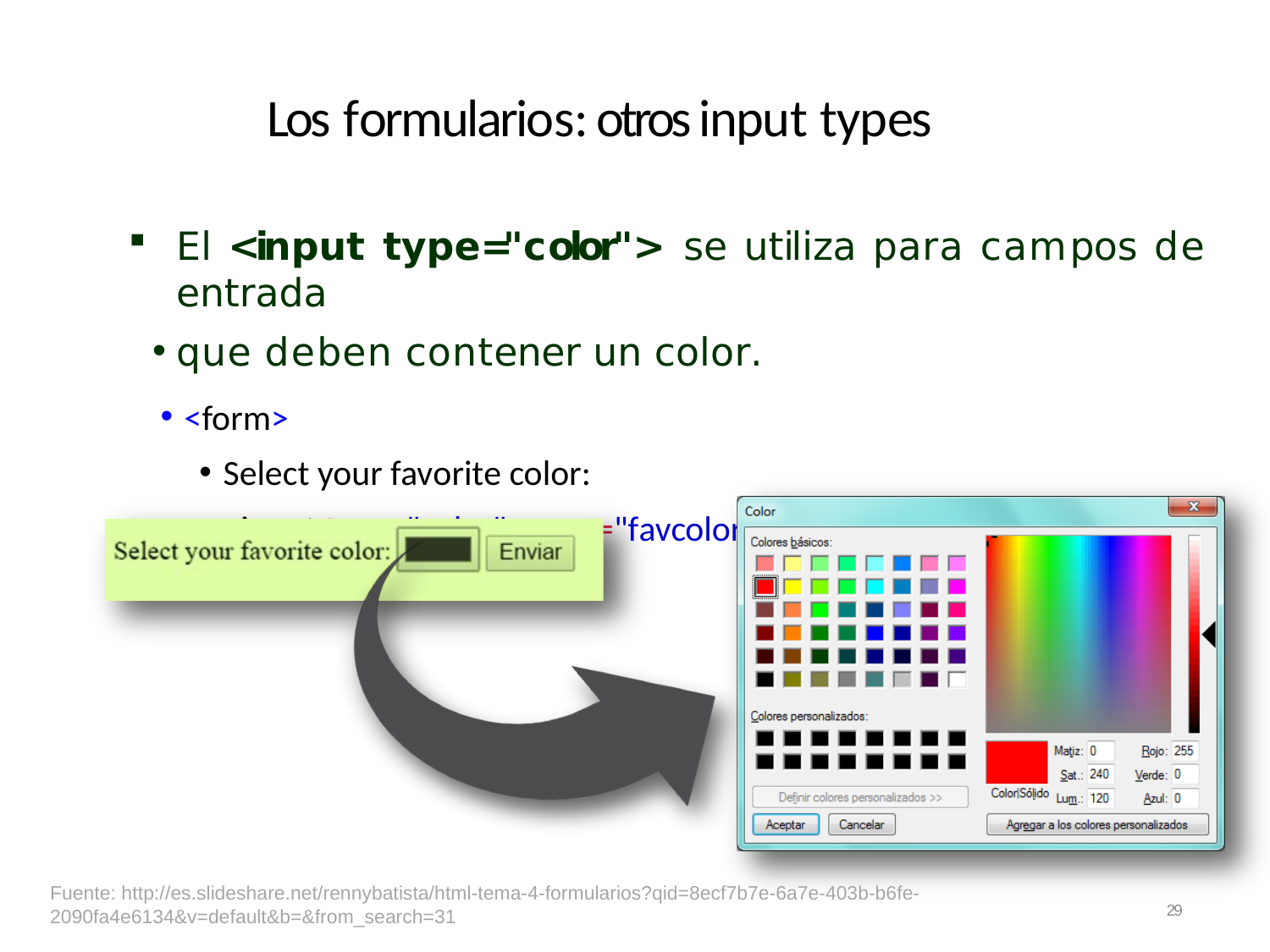

# Los formularios: otros input types
El <input type="color"> se utiliza para campos de entrada
que deben contener un color.
<form>
Select your favorite color:
<input type="color" name="favcolor">
</form>

Fuente: http://es.slideshare.net/rennybatista/html-tema-4-formularios?qid=8ecf7b7e-6a7e-403b-b6fe-2090fa4e6134&v=default&b=&from_search=31
29